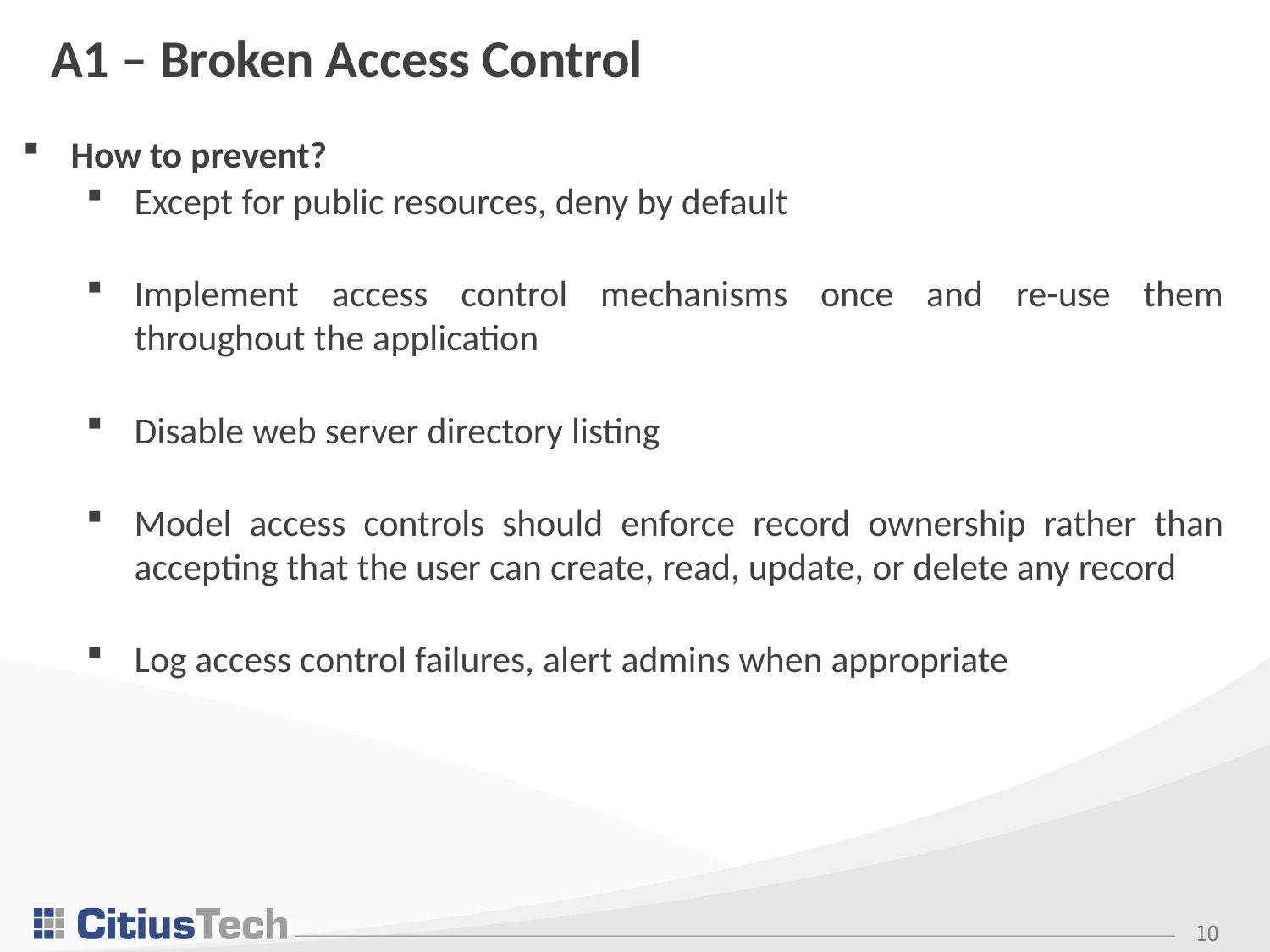

# A1 – Broken Access Control
How to prevent?
Except for public resources, deny by default

Implement access control mechanisms once and re-use them throughout the application

Disable web server directory listing

Model access controls should enforce record ownership rather than accepting that the user can create, read, update, or delete any record

Log access control failures, alert admins when appropriate
10